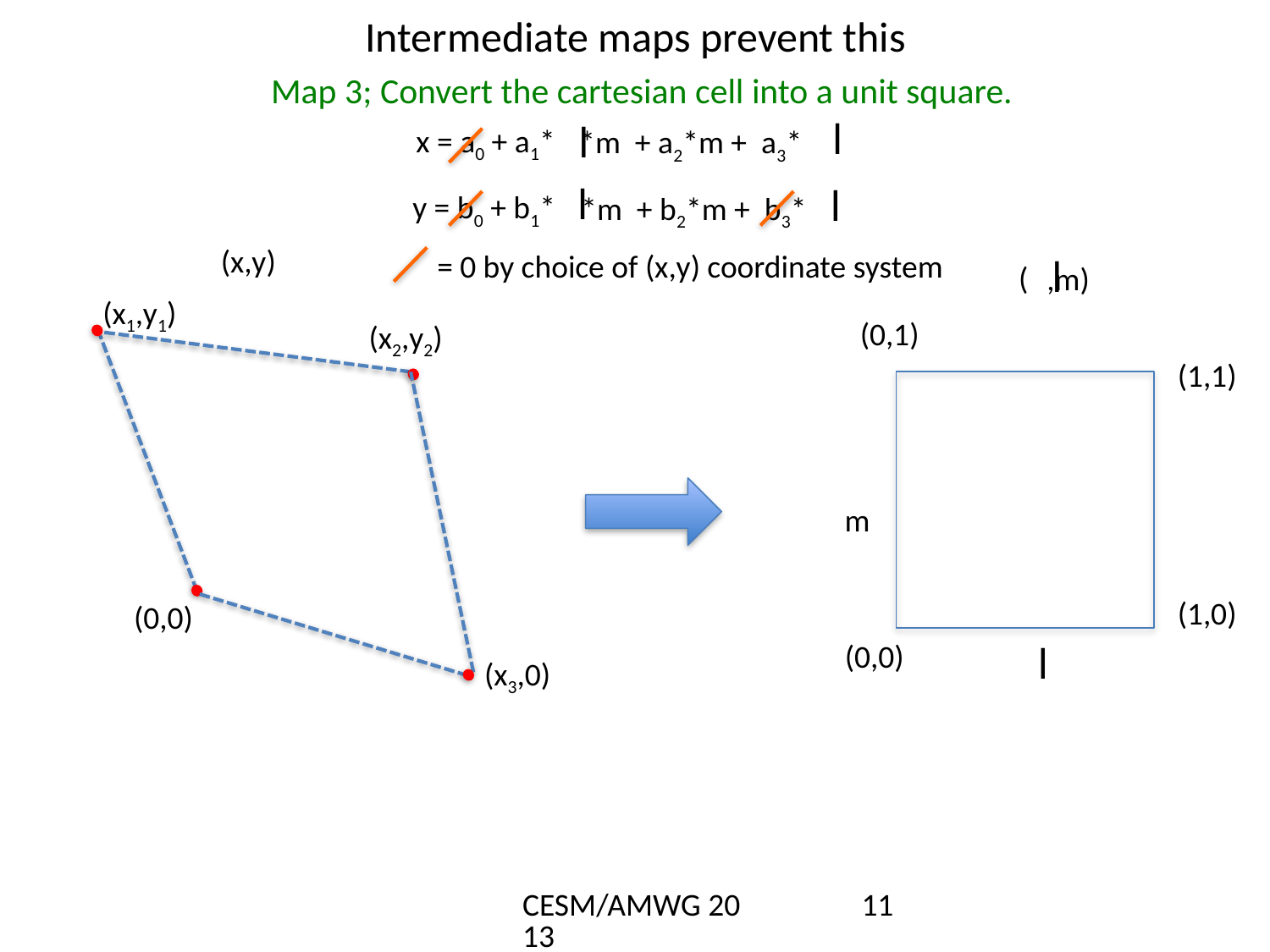

Intermediate maps prevent this
Map 3; Convert the cartesian cell into a unit square.
l
l
x = a0 + a1*
*m  + a2*m +  a3*
l
l
y = b0 + b1*
*m  + b2*m +  b3*
= 0 by choice of (x,y) coordinate system
(x,y)
(x1,y1)
(x2,y2)

(0,0)
(x3,0)

l
(
,m)
(0,1)
(1,1)

m
(1,0)
(0,0)
l

CESM/AMWG 2013
11